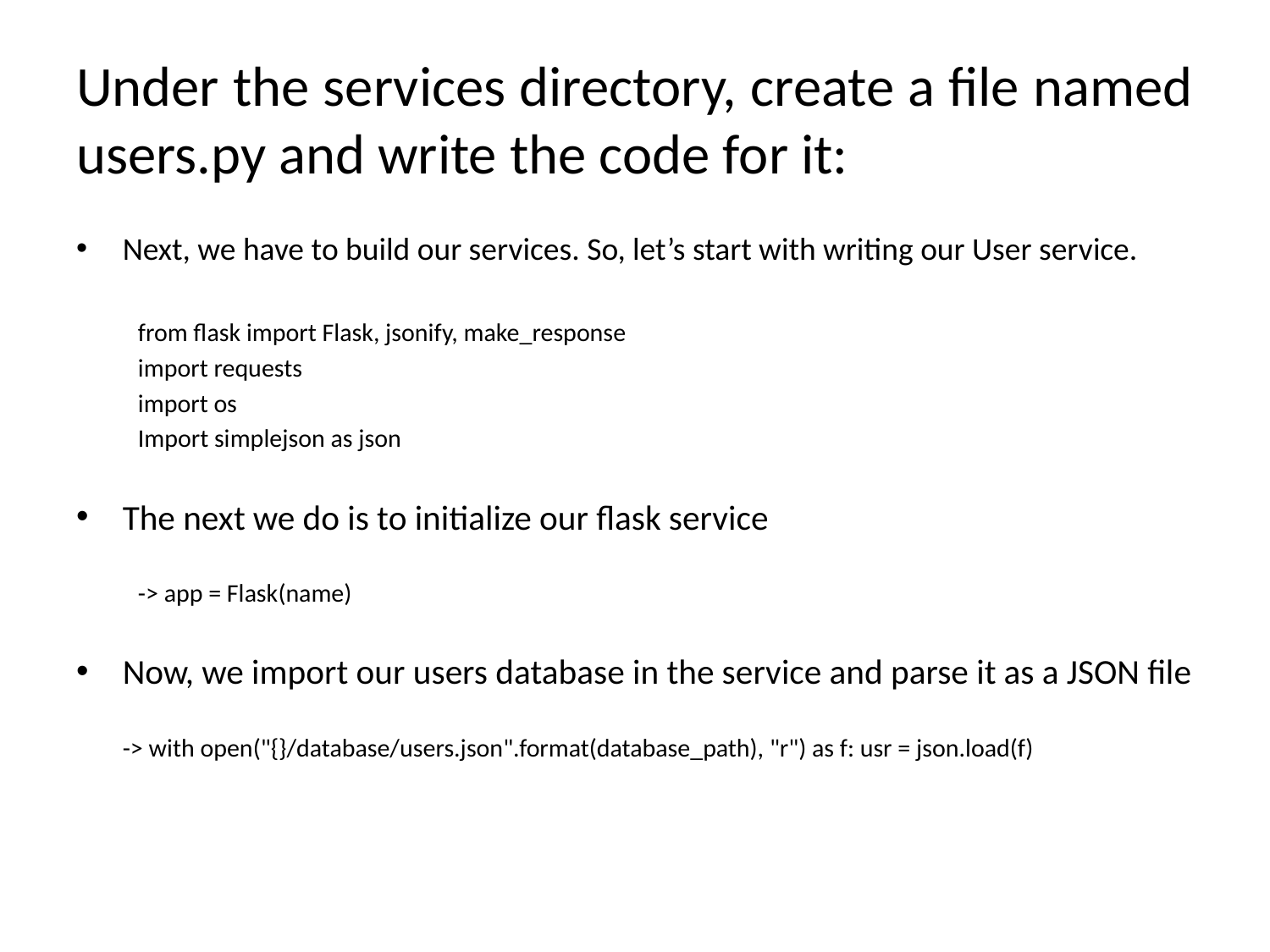

# Under the services directory, create a file named users.py and write the code for it:
Next, we have to build our services. So, let’s start with writing our User service.

from flask import Flask, jsonify, make_response
import requests
import os
Import simplejson as json

The next we do is to initialize our flask service

-> app = Flask(name)

Now, we import our users database in the service and parse it as a JSON file

	-> with open("{}/database/users.json".format(database_path), "r") as f: usr = json.load(f)